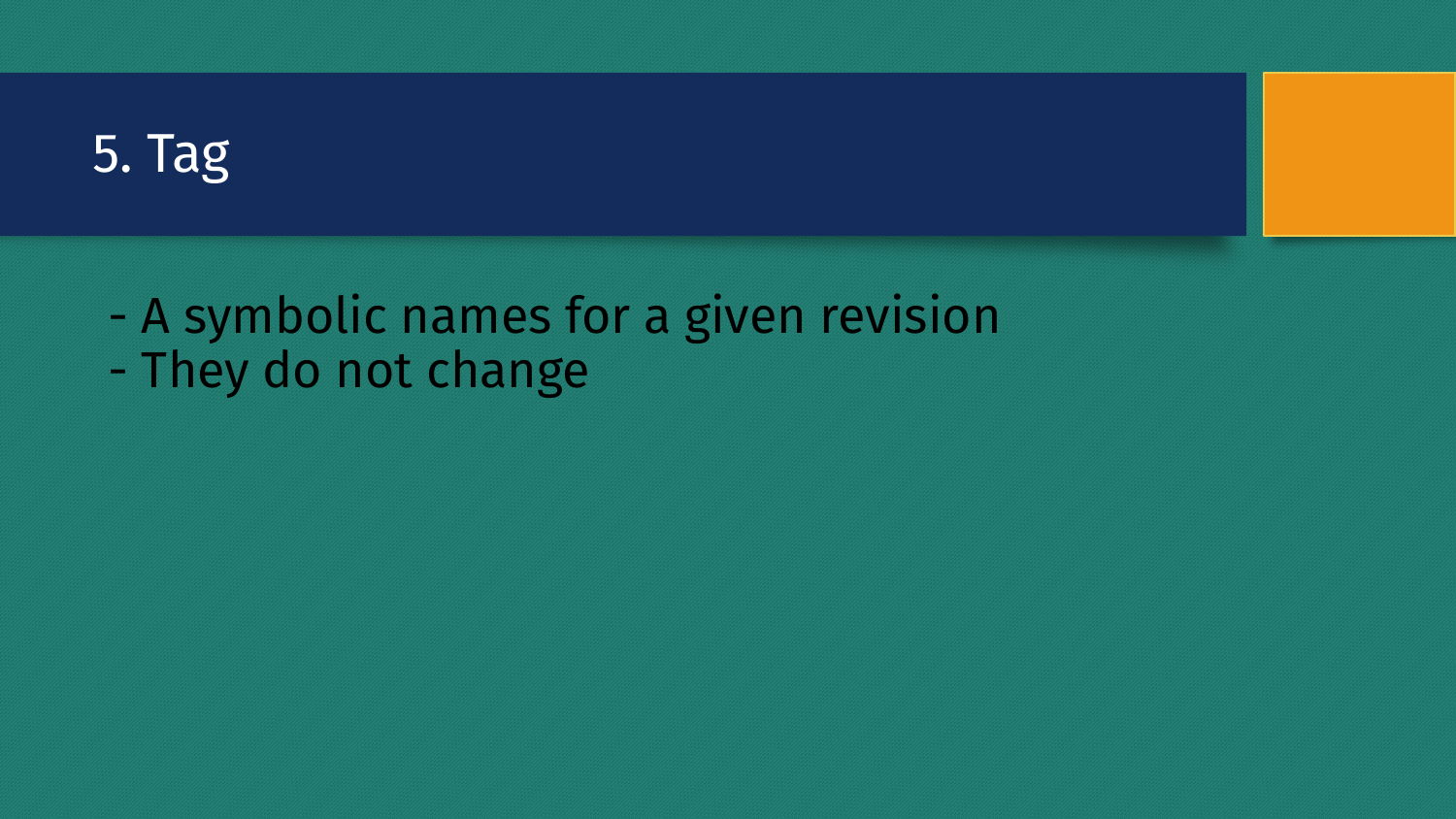

# 5. Tag
- A symbolic names for a given revision
- They do not change